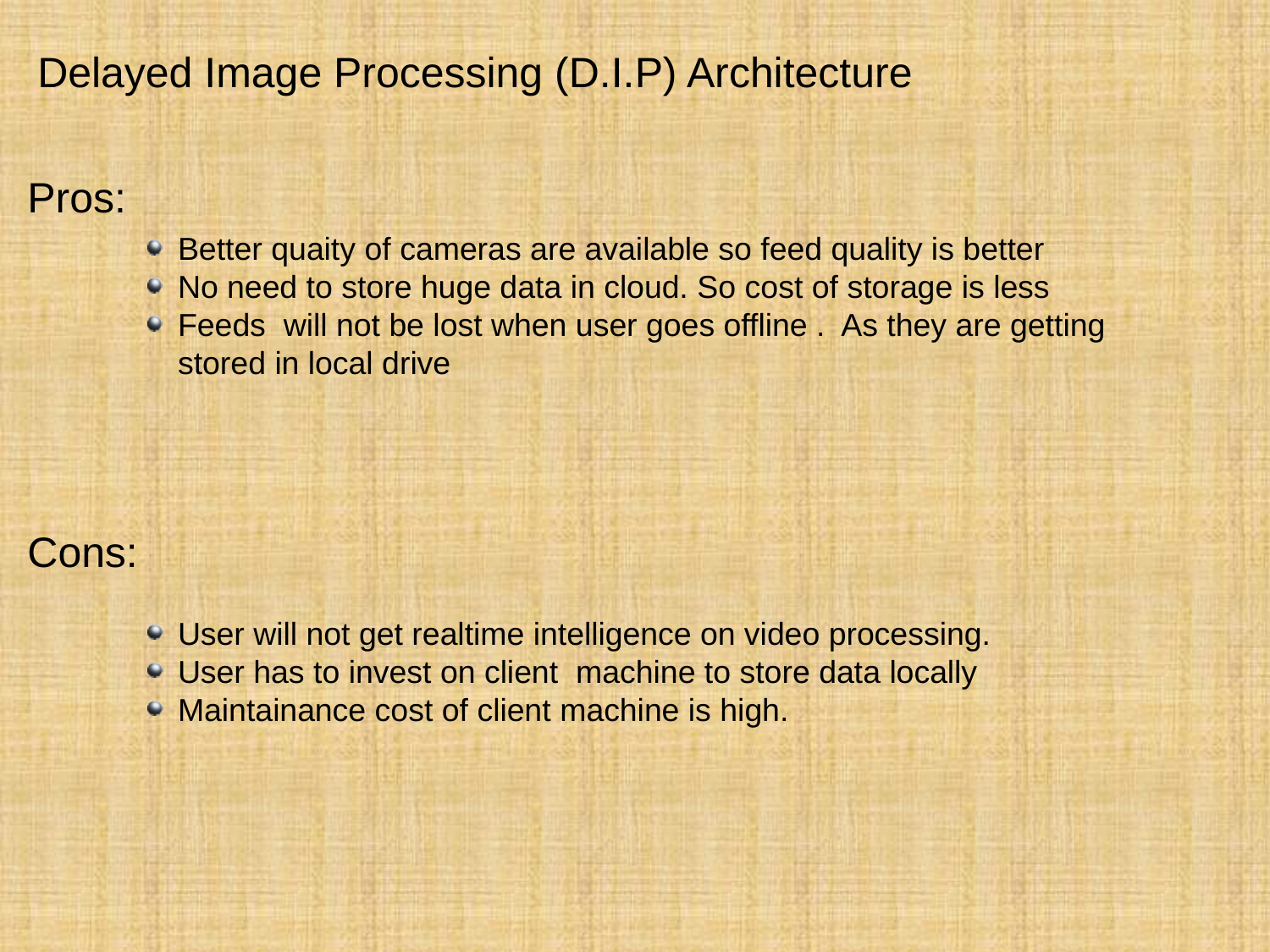

Delayed Image Processing (D.I.P) Architecture
Pros:
Better quaity of cameras are available so feed quality is better
No need to store huge data in cloud. So cost of storage is less
Feeds  will not be lost when user goes offline .  As they are getting stored in local drive

Cons:
User will not get realtime intelligence on video processing.
User has to invest on client  machine to store data locally
Maintainance cost of client machine is high.